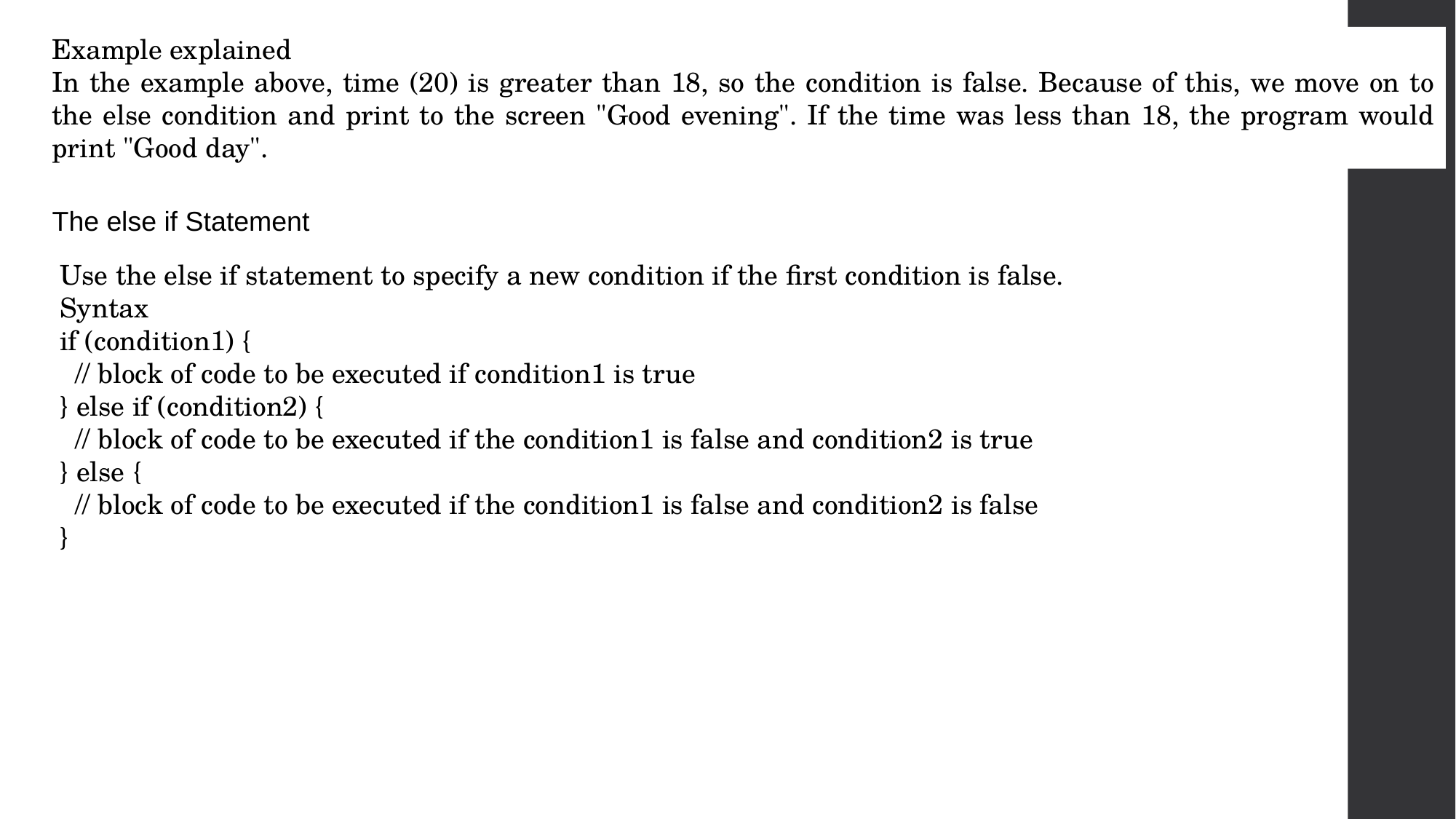

Example explained
In the example above, time (20) is greater than 18, so the condition is false. Because of this, we move on to the else condition and print to the screen "Good evening". If the time was less than 18, the program would print "Good day".
The else if Statement
Use the else if statement to specify a new condition if the first condition is false.
Syntax
if (condition1) {
  // block of code to be executed if condition1 is true
} else if (condition2) {
  // block of code to be executed if the condition1 is false and condition2 is true
} else {
  // block of code to be executed if the condition1 is false and condition2 is false
}